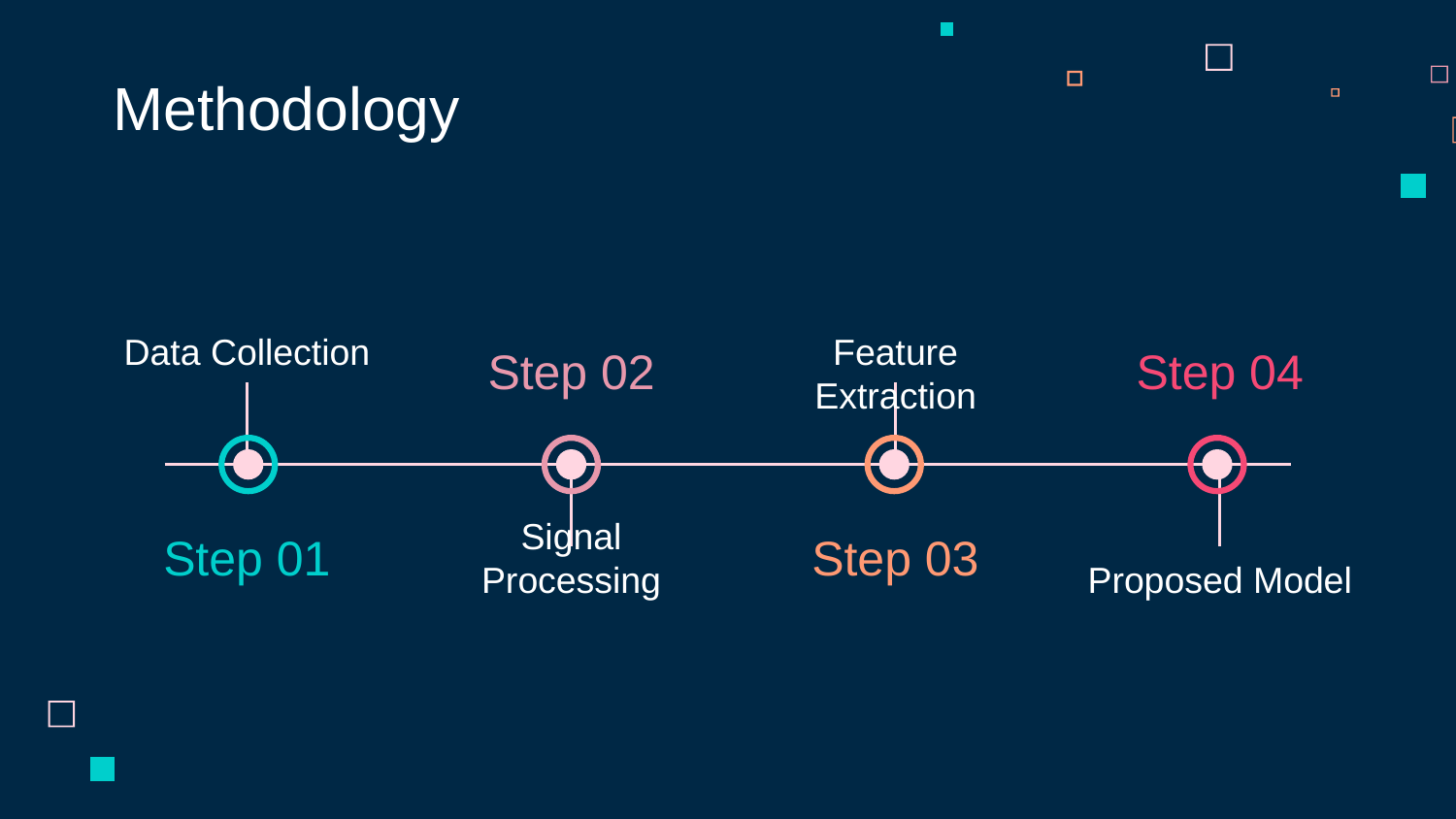

# Methodology
Data Collection
Feature Extraction
Step 02
Step 04

Step 01
Step 03
Signal Processing
Proposed Model